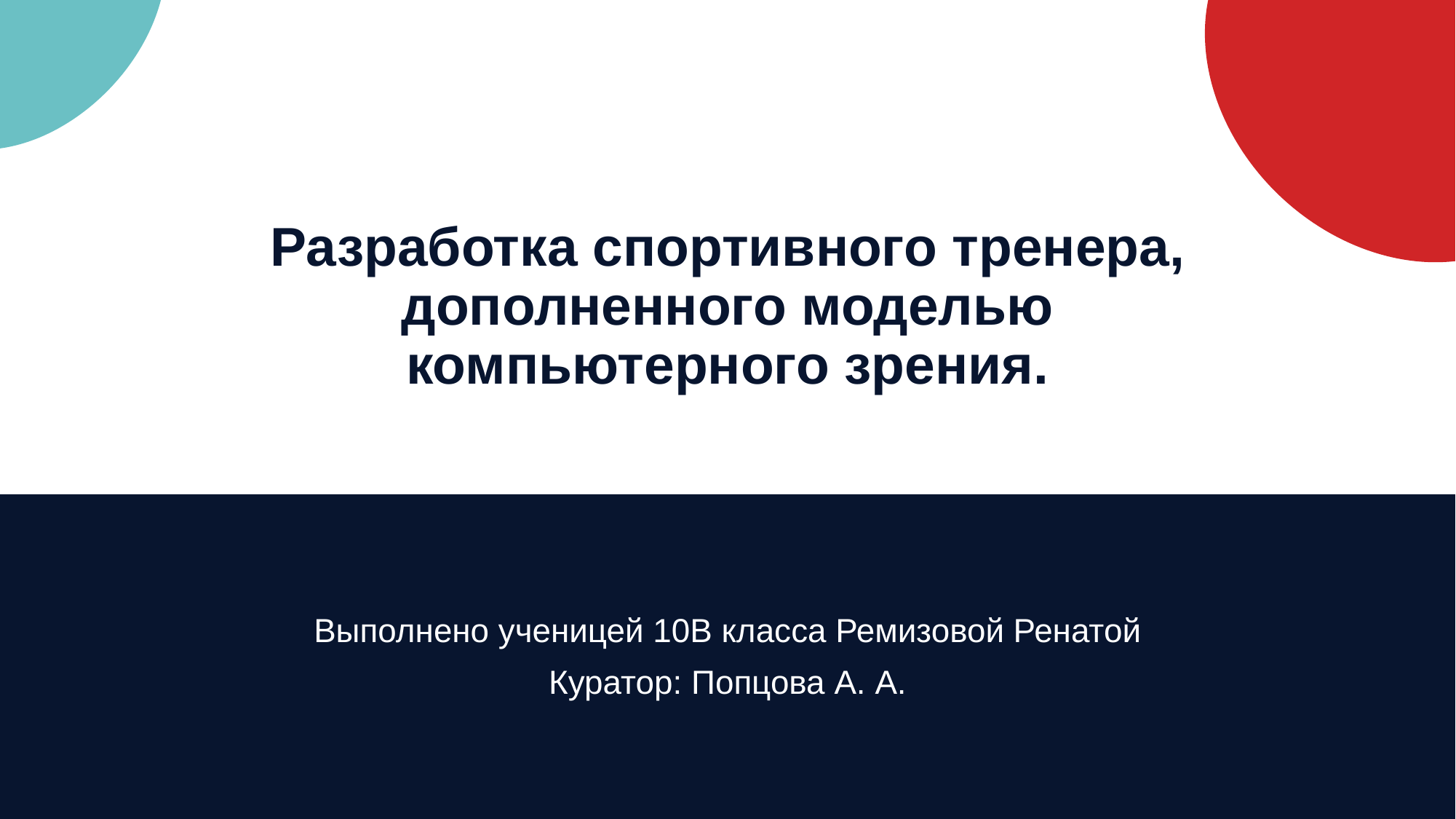

# Разработка спортивного тренера, дополненного моделью компьютерного зрения.

Выполнено ученицей 10В класса Ремизовой Ренатой
Куратор: Попцова А. А.